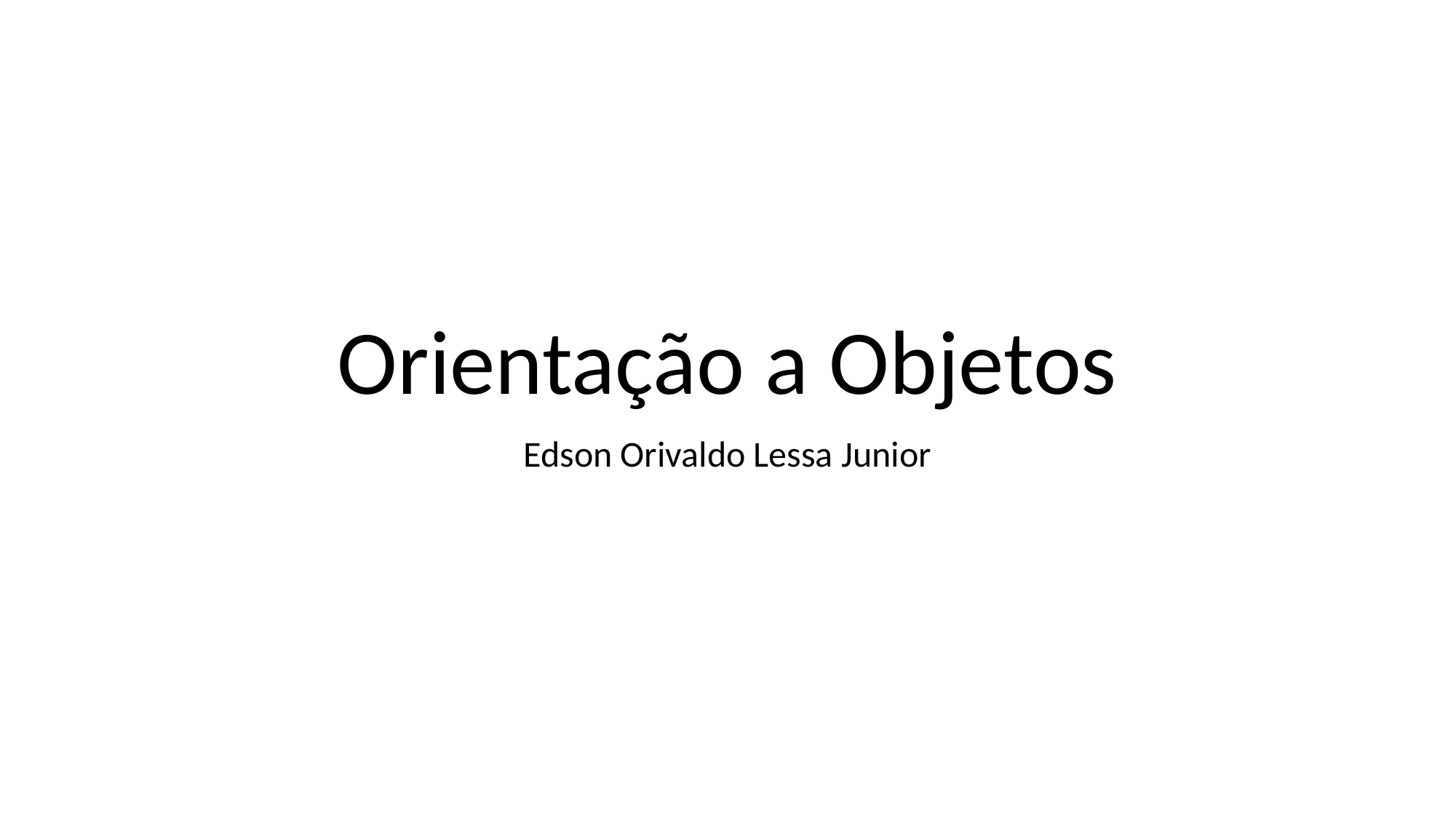

# Orientação a Objetos
Edson Orivaldo Lessa Junior